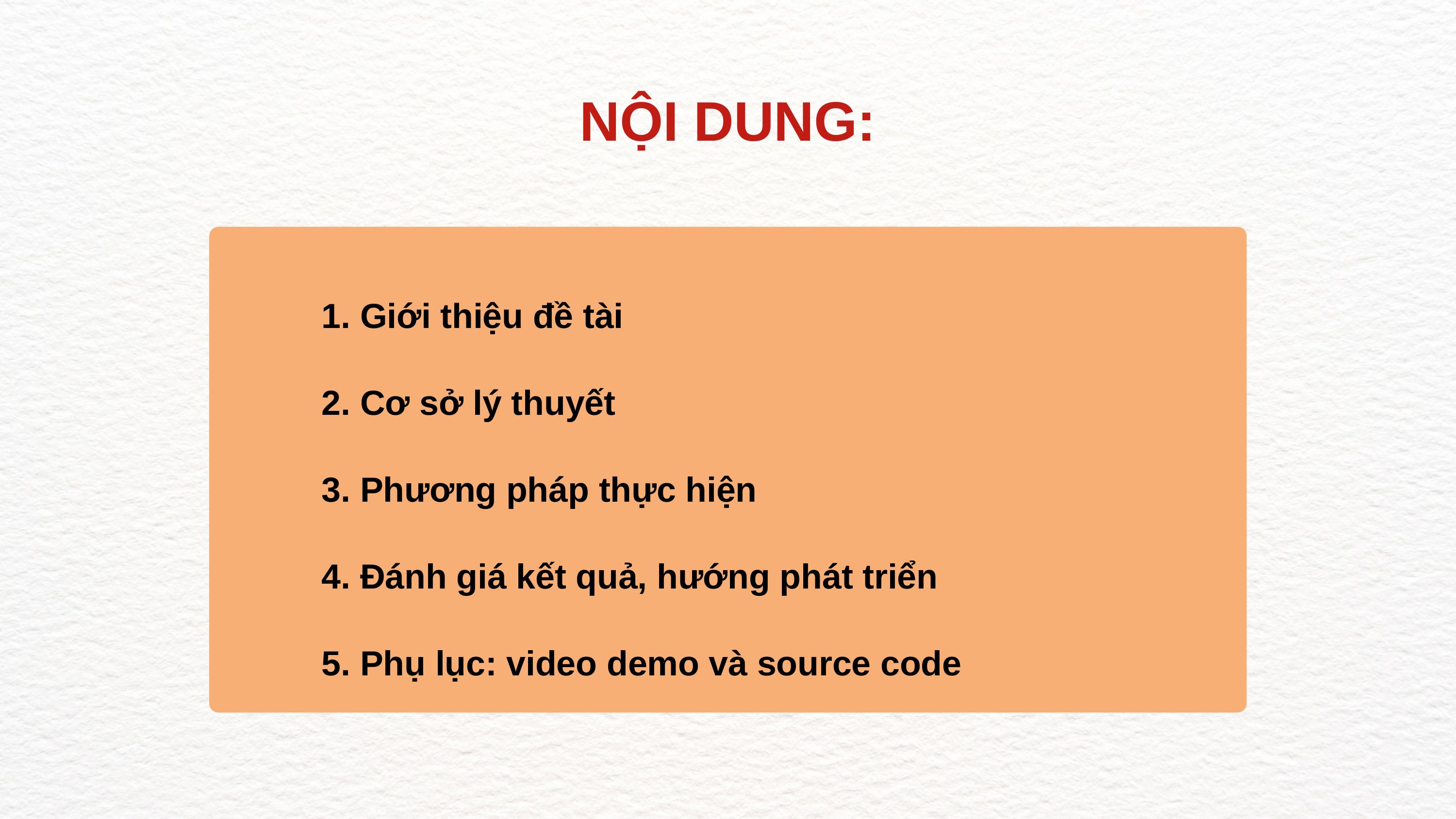

NỘI DUNG:

1. Giới thiệu đề tài
2. Cơ sở lý thuyết
3. Phương pháp thực hiện
4. Đánh giá kết quả, hướng phát triển
5. Phụ lục: video demo và source code